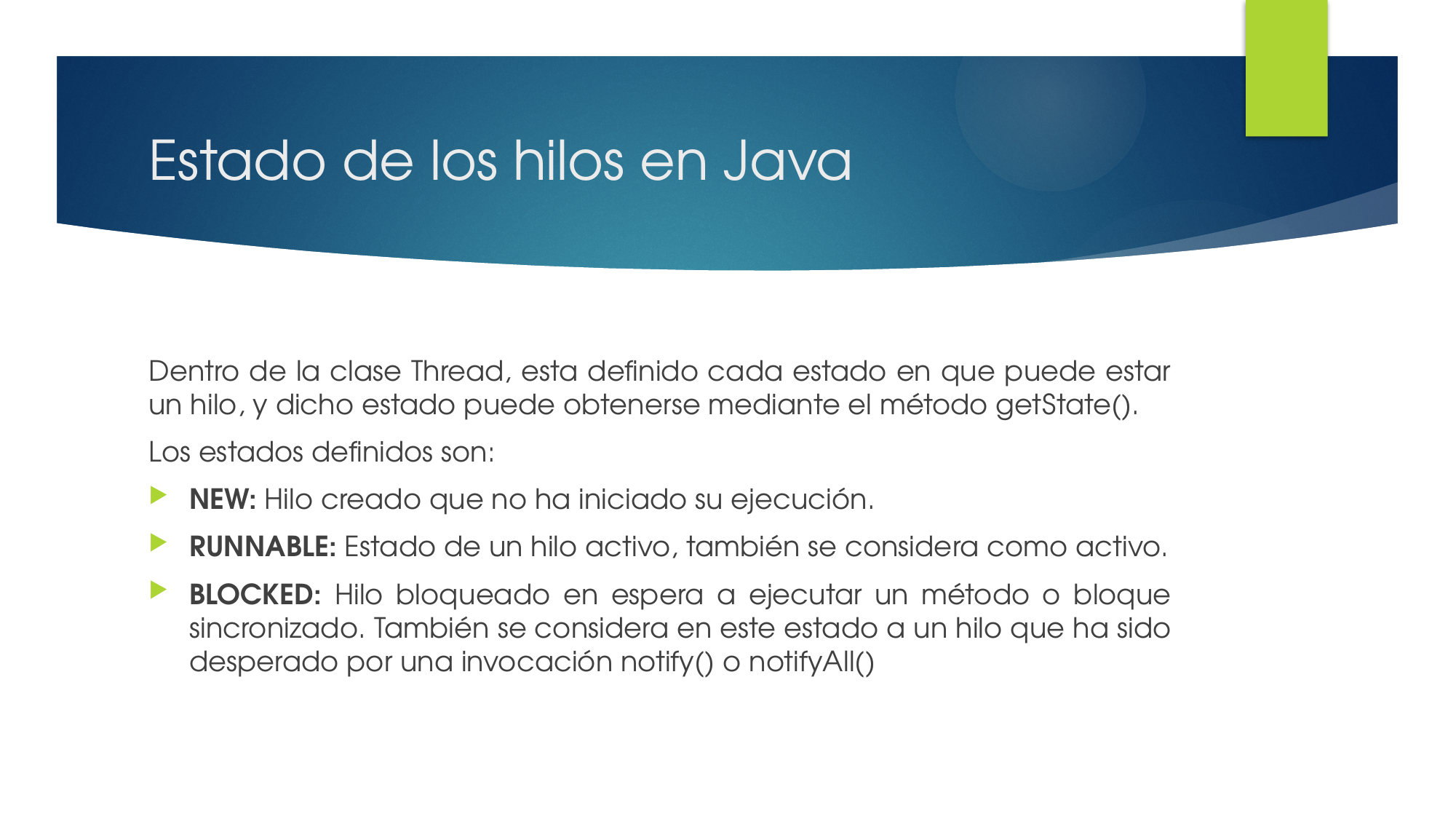

# Estado de los hilos en Java
Dentro de la clase Thread, esta definido cada estado en que puede estar un hilo, y dicho estado puede obtenerse mediante el método getState().
Los estados definidos son:
NEW: Hilo creado que no ha iniciado su ejecución.
RUNNABLE: Estado de un hilo activo, también se considera como activo.
BLOCKED: Hilo bloqueado en espera a ejecutar un método o bloque sincronizado. También se considera en este estado a un hilo que ha sido desperado por una invocación notify() o notifyAll()